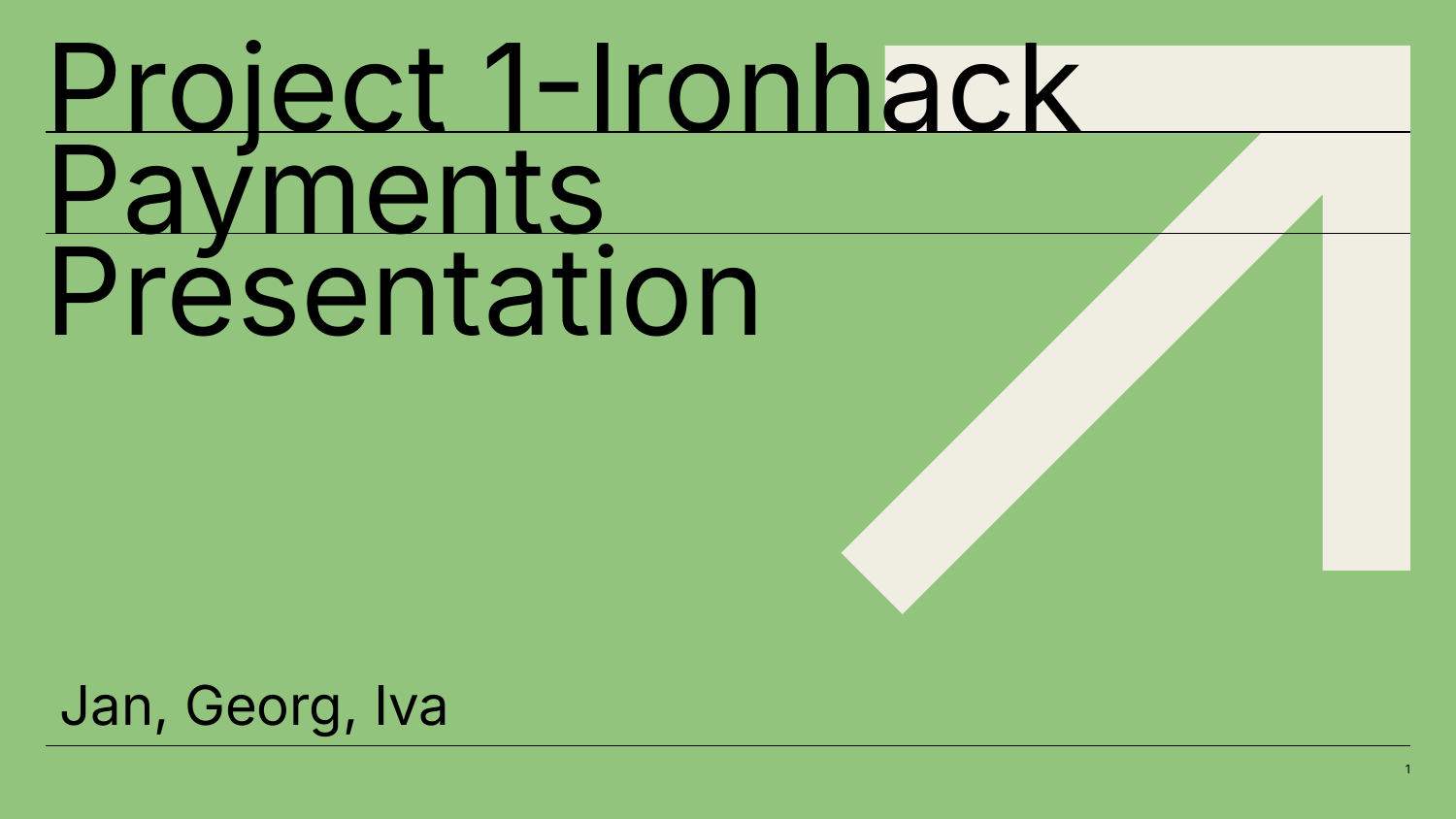

# Project 1-Ironhack Payments
Presentation
Jan, Georg, Iva
1